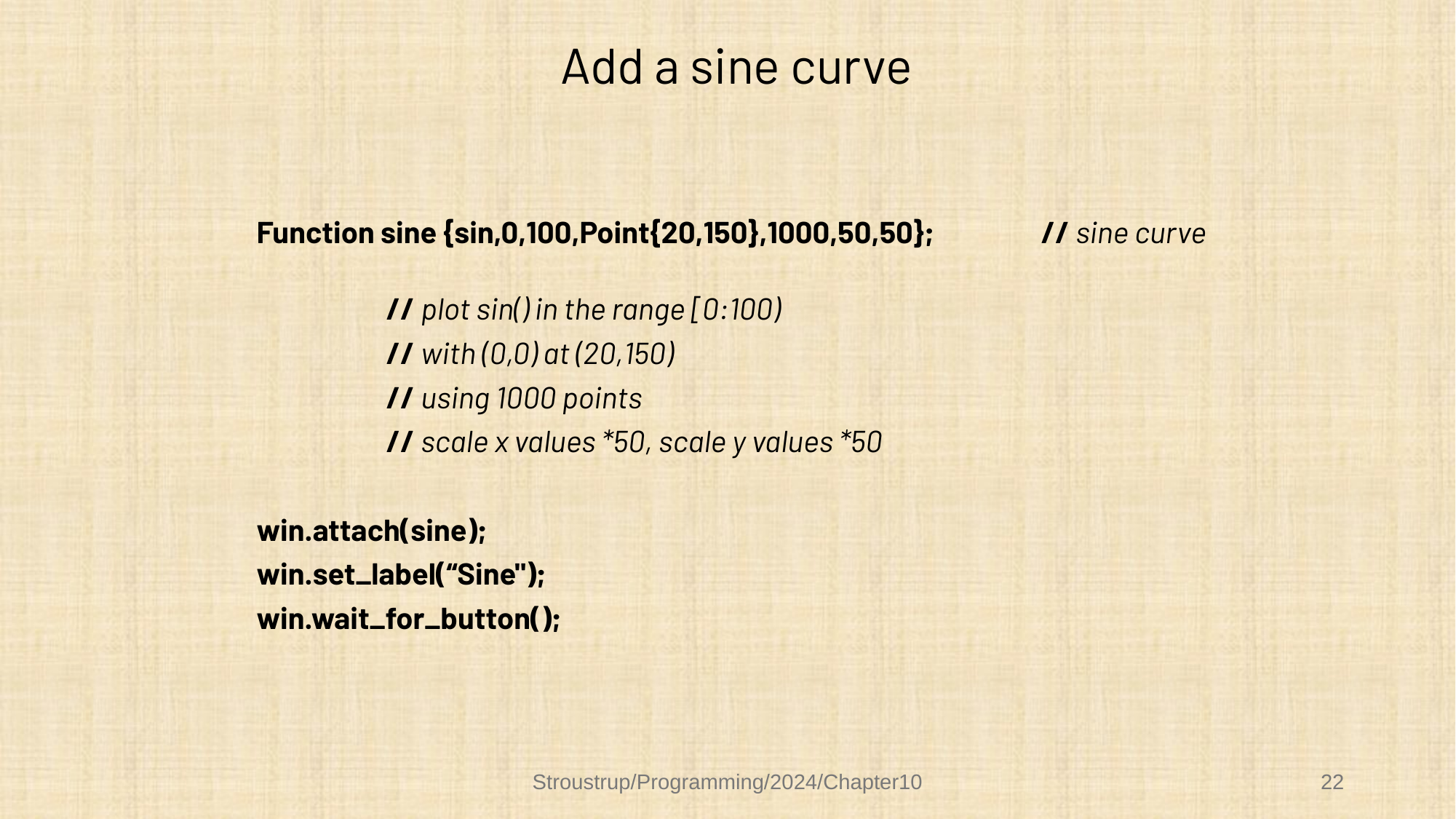

# Add a sine curve

Function sine {sin,0,100,Point{20,150},1000,50,50}; 	// sine curve
		// plot sin() in the range [0:100)
		// with (0,0) at (20,150)
		// using 1000 points
		// scale x values *50, scale y values *50

win.attach(sine);
win.set_label(“Sine");
win.wait_for_button();
Stroustrup/Programming/2024/Chapter10
22